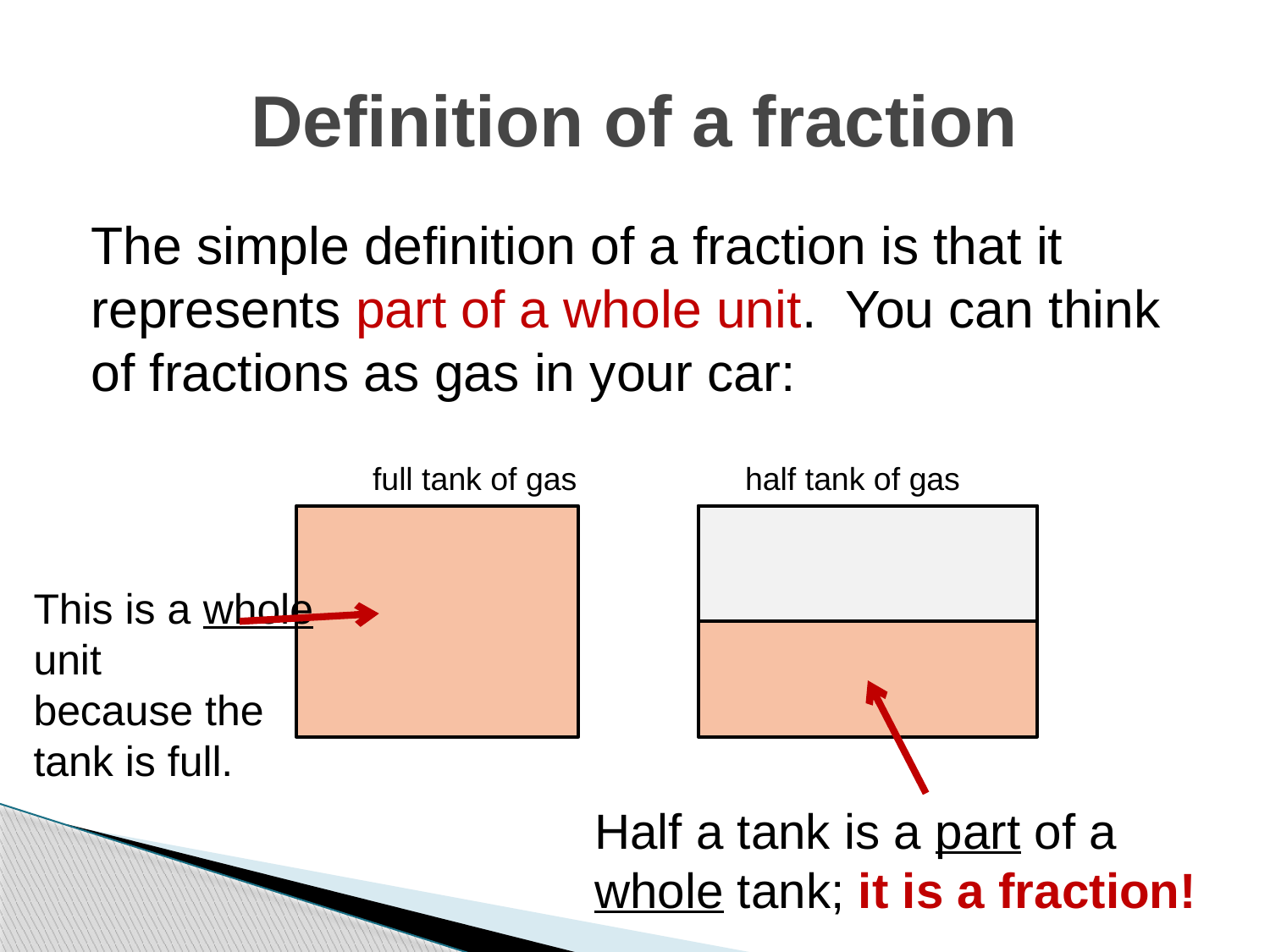

# Definition of a fraction
The simple definition of a fraction is that it represents part of a whole unit.  You can think of fractions as gas in your car:

full tank of gas                   half tank of gas

This is a whole unit
because the tank is full.
Half a tank is a part of a whole tank; it is a fraction!